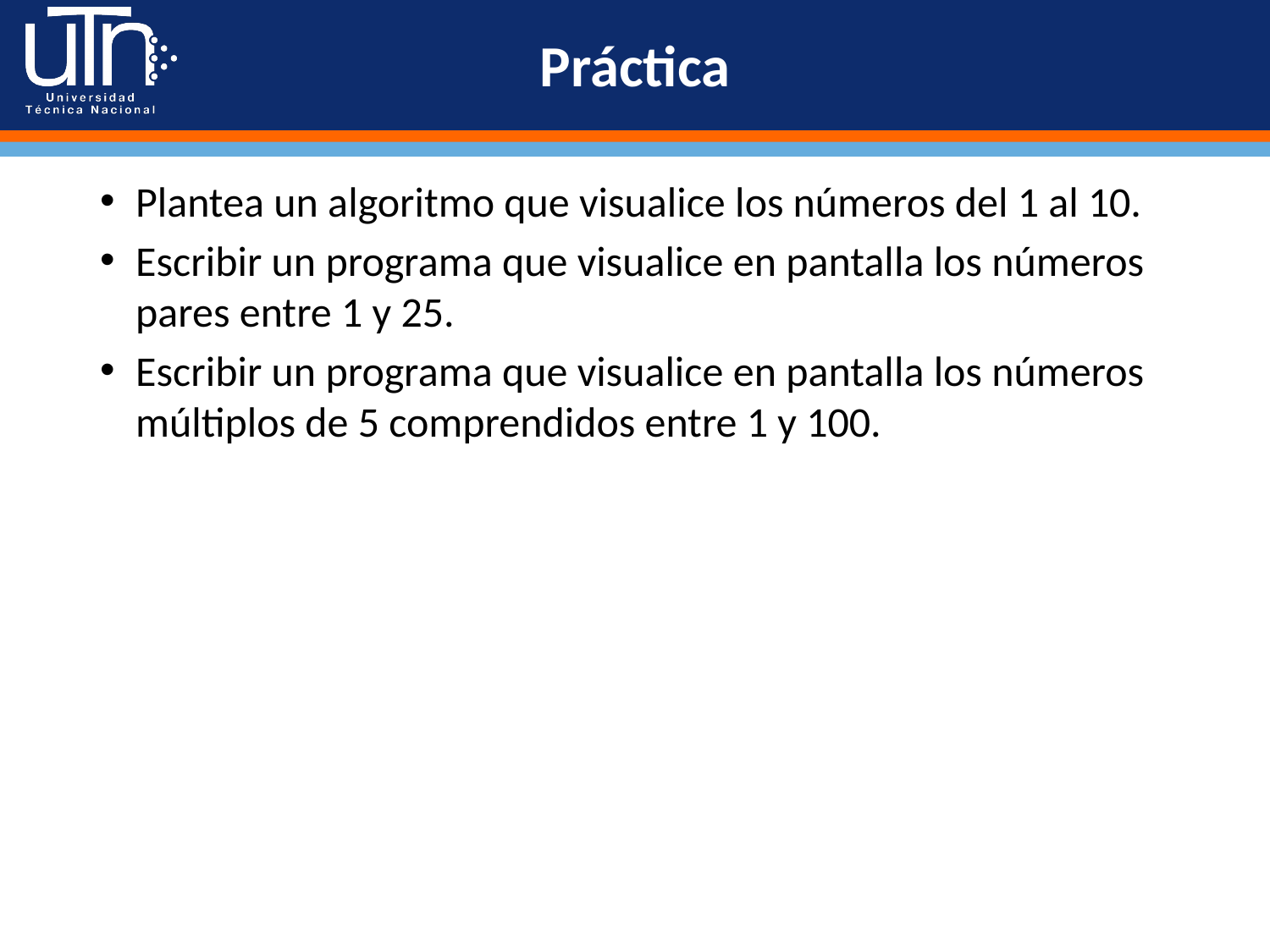

# Práctica
Plantea un algoritmo que visualice los números del 1 al 10.
Escribir un programa que visualice en pantalla los números pares entre 1 y 25.
Escribir un programa que visualice en pantalla los números múltiplos de 5 comprendidos entre 1 y 100.